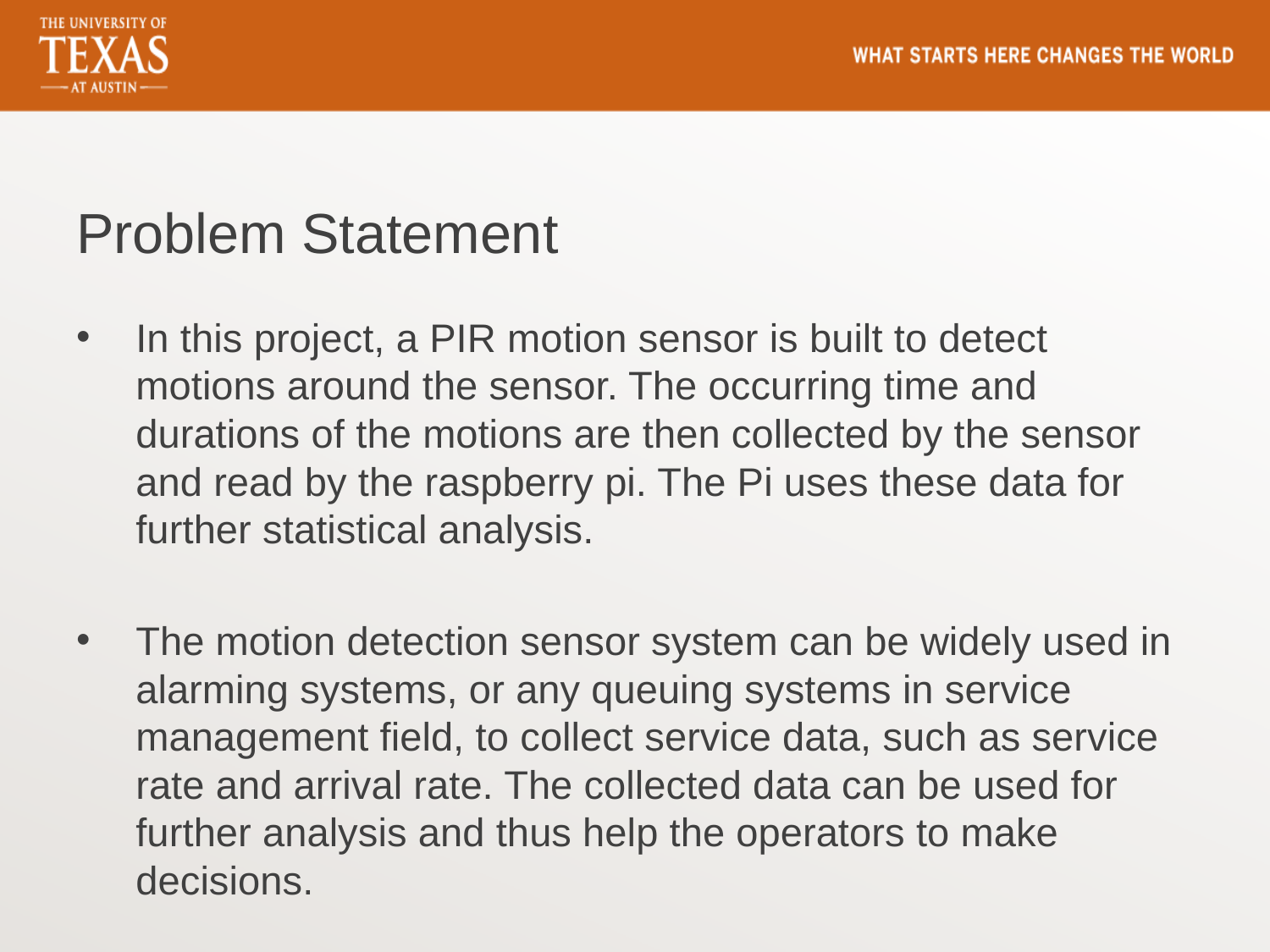

# Problem Statement
In this project, a PIR motion sensor is built to detect motions around the sensor. The occurring time and durations of the motions are then collected by the sensor and read by the raspberry pi. The Pi uses these data for further statistical analysis.

The motion detection sensor system can be widely used in alarming systems, or any queuing systems in service management field, to collect service data, such as service rate and arrival rate. The collected data can be used for further analysis and thus help the operators to make decisions.